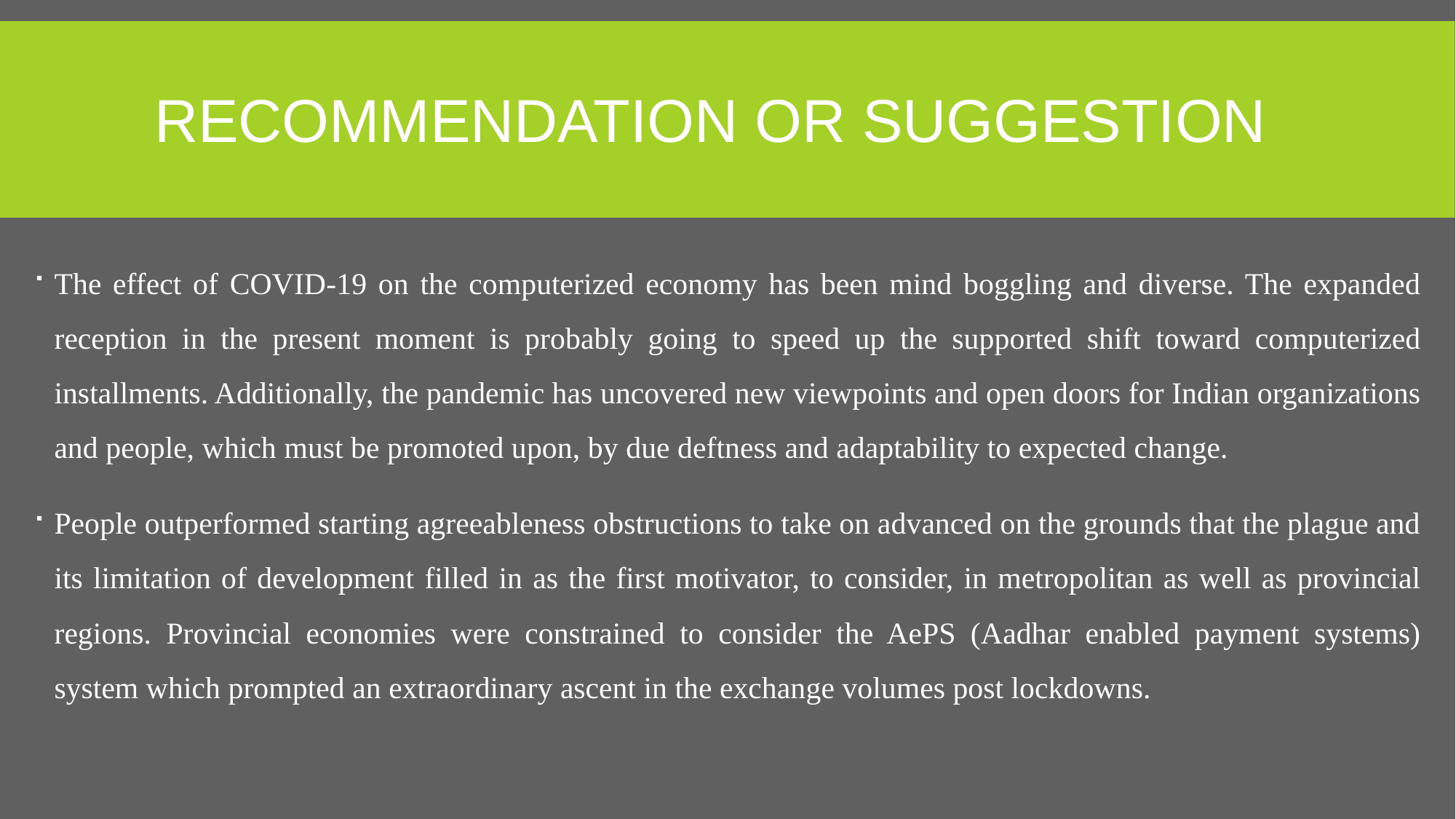

# Recommendation or suggestion
The effect of COVID-19 on the computerized economy has been mind boggling and diverse. The expanded reception in the present moment is probably going to speed up the supported shift toward computerized installments. Additionally, the pandemic has uncovered new viewpoints and open doors for Indian organizations and people, which must be promoted upon, by due deftness and adaptability to expected change.
People outperformed starting agreeableness obstructions to take on advanced on the grounds that the plague and its limitation of development filled in as the first motivator, to consider, in metropolitan as well as provincial regions. Provincial economies were constrained to consider the AePS (Aadhar enabled payment systems) system which prompted an extraordinary ascent in the exchange volumes post lockdowns.